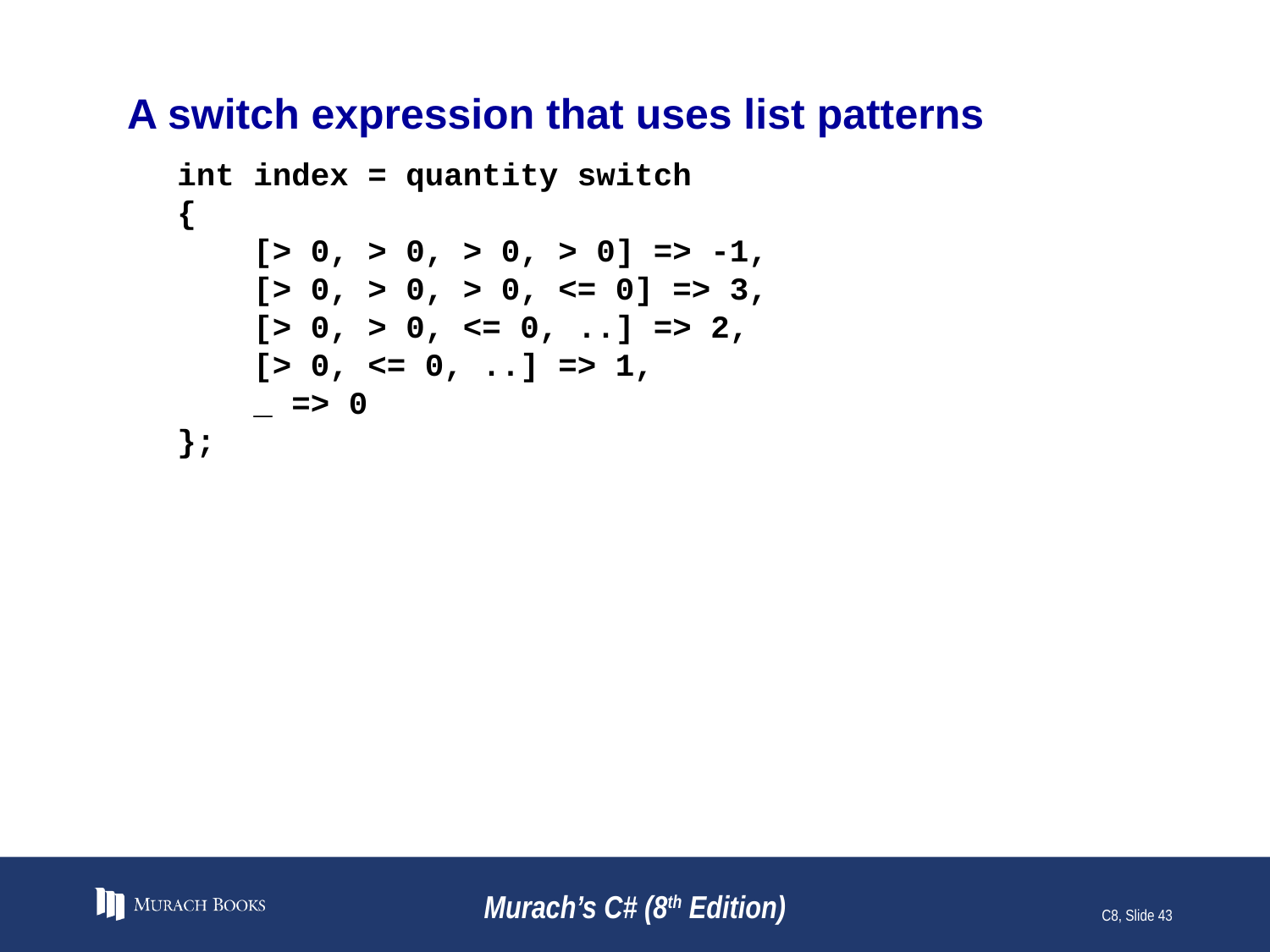

# A switch expression that uses list patterns
int index = quantity switch
{
    [> 0, > 0, > 0, > 0] => -1,
    [> 0, > 0, > 0, <= 0] => 3,
    [> 0, > 0, <= 0, ..] => 2,
    [> 0, <= 0, ..] => 1,
    _ => 0
};

Murach’s C# (8th Edition)

C8, Slide 43